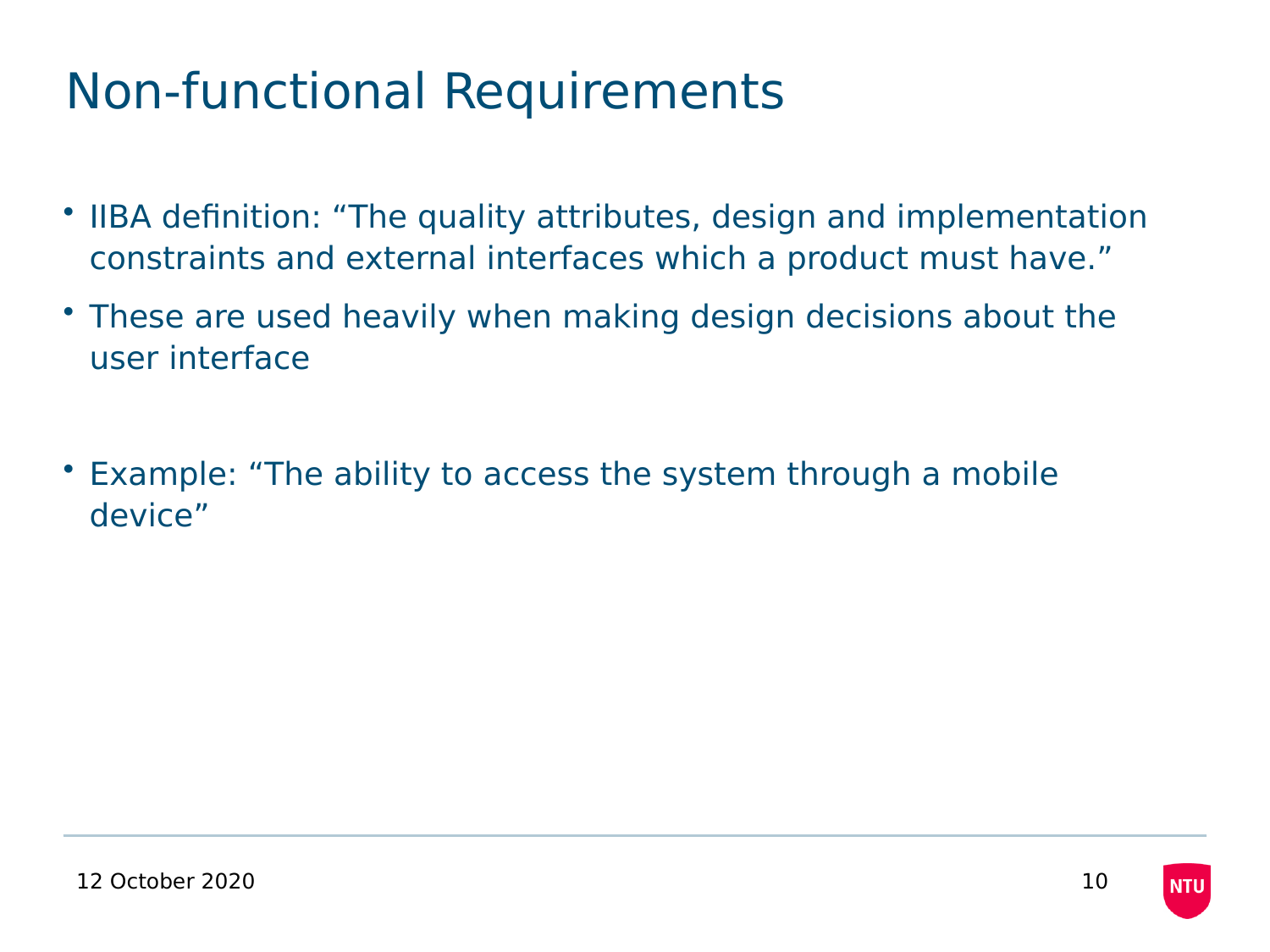

# Non-functional Requirements
IIBA definition: “The quality attributes, design and implementation constraints and external interfaces which a product must have.”
These are used heavily when making design decisions about the user interface

Example: “The ability to access the system through a mobile device”
12 October 2020
10